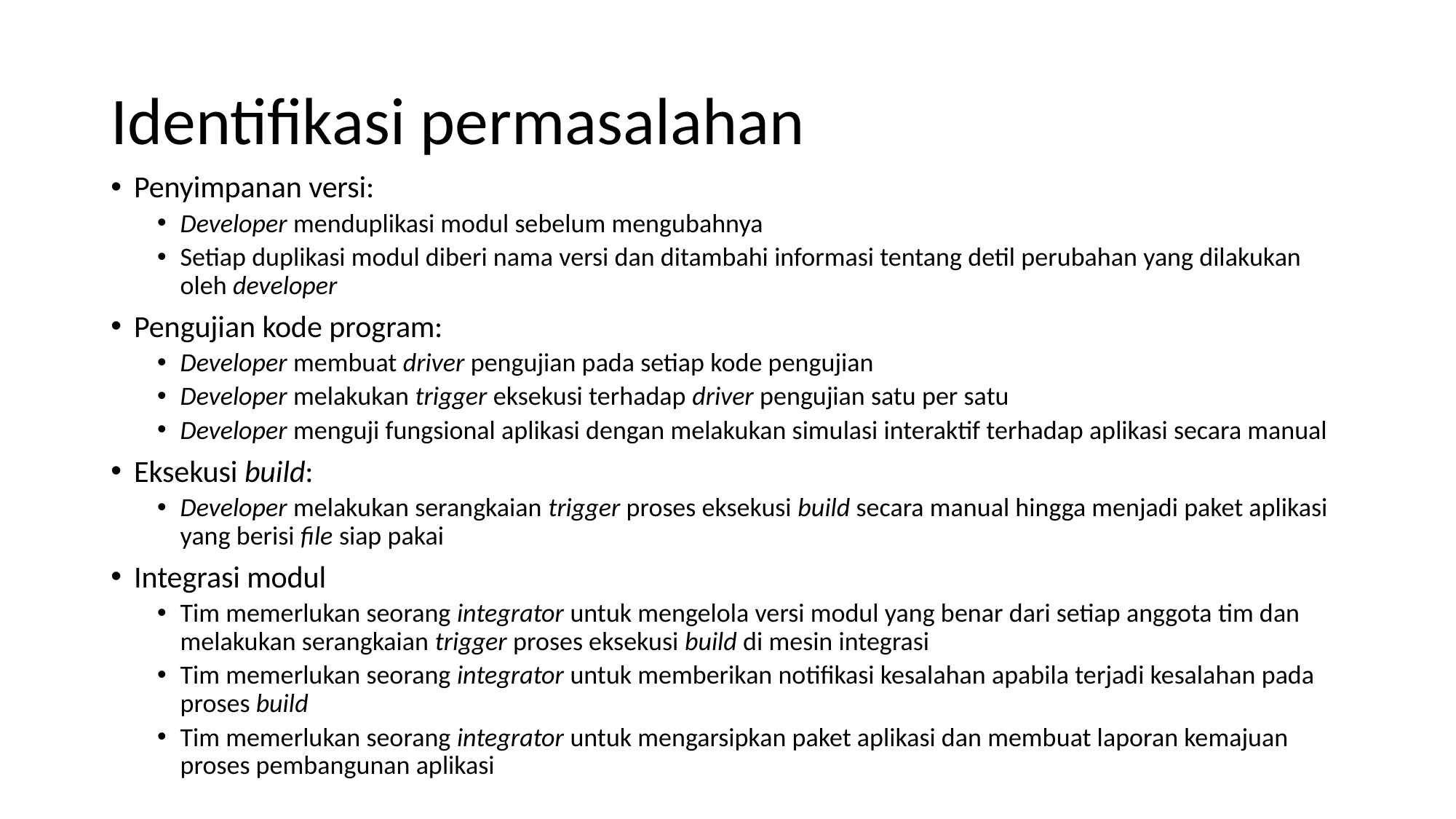

# Identifikasi permasalahan
Penyimpanan versi:
Developer menduplikasi modul sebelum mengubahnya
Setiap duplikasi modul diberi nama versi dan ditambahi informasi tentang detil perubahan yang dilakukan oleh developer
Pengujian kode program:
Developer membuat driver pengujian pada setiap kode pengujian
Developer melakukan trigger eksekusi terhadap driver pengujian satu per satu
Developer menguji fungsional aplikasi dengan melakukan simulasi interaktif terhadap aplikasi secara manual
Eksekusi build:
Developer melakukan serangkaian trigger proses eksekusi build secara manual hingga menjadi paket aplikasi yang berisi file siap pakai
Integrasi modul
Tim memerlukan seorang integrator untuk mengelola versi modul yang benar dari setiap anggota tim dan melakukan serangkaian trigger proses eksekusi build di mesin integrasi
Tim memerlukan seorang integrator untuk memberikan notifikasi kesalahan apabila terjadi kesalahan pada proses build
Tim memerlukan seorang integrator untuk mengarsipkan paket aplikasi dan membuat laporan kemajuan proses pembangunan aplikasi